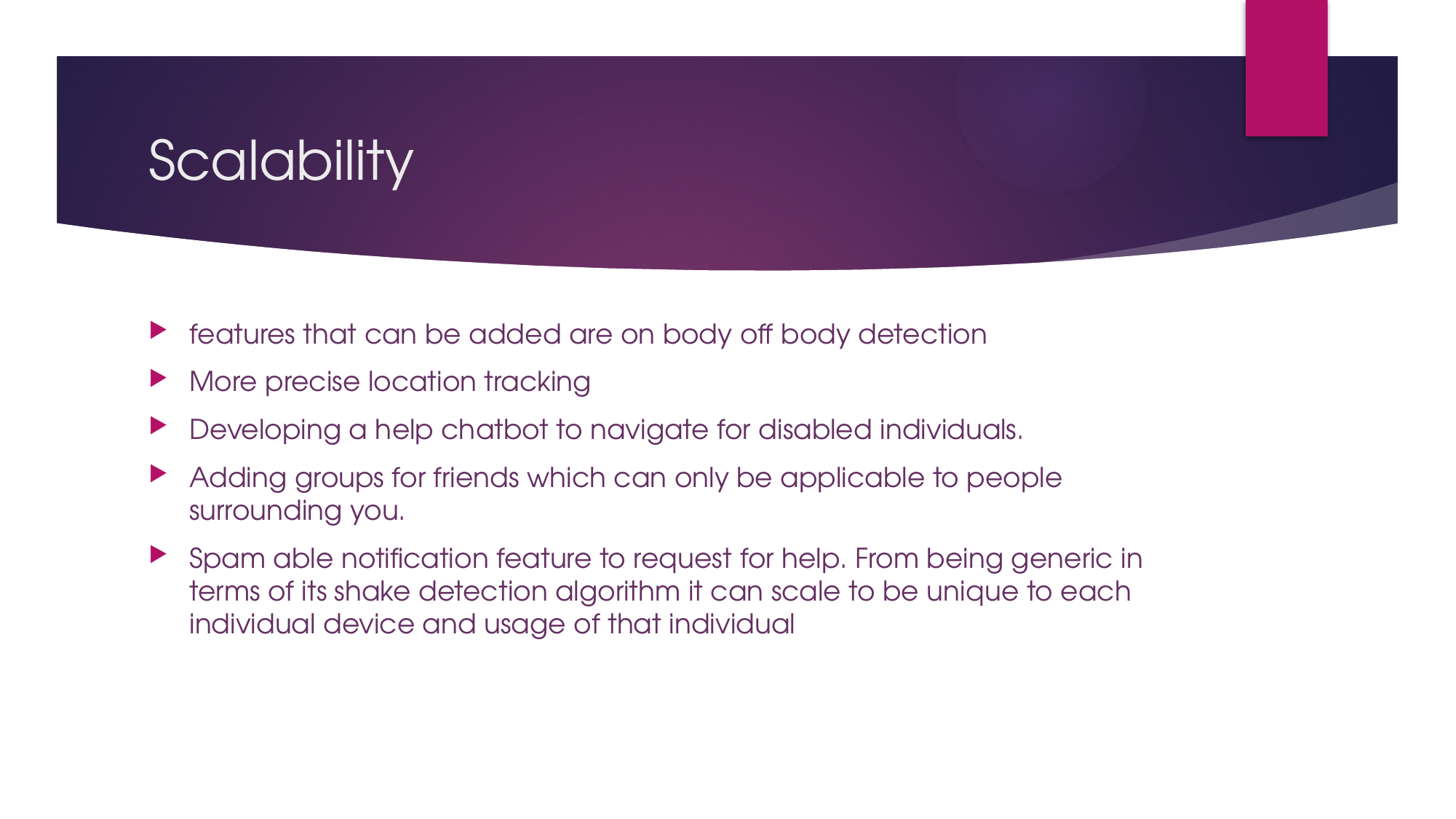

# Scalability
features that can be added are on body off body detection
More precise location tracking
Developing a help chatbot to navigate for disabled individuals.
Adding groups for friends which can only be applicable to people surrounding you.
Spam able notification feature to request for help. From being generic in terms of its shake detection algorithm it can scale to be unique to each individual device and usage of that individual